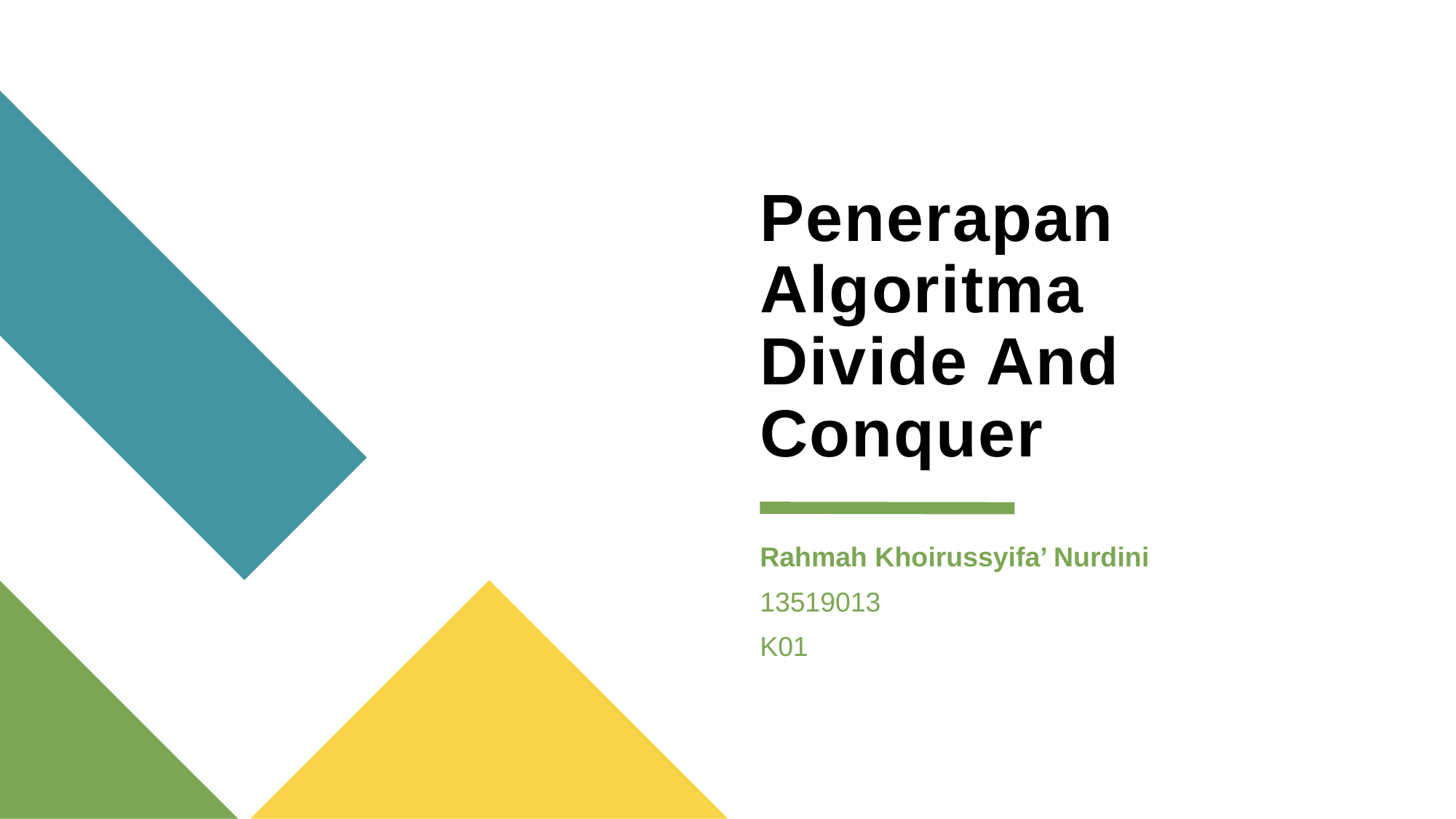

# Penerapan Algoritma Divide And Conquer
Rahmah Khoirussyifa’ Nurdini
13519013
K01